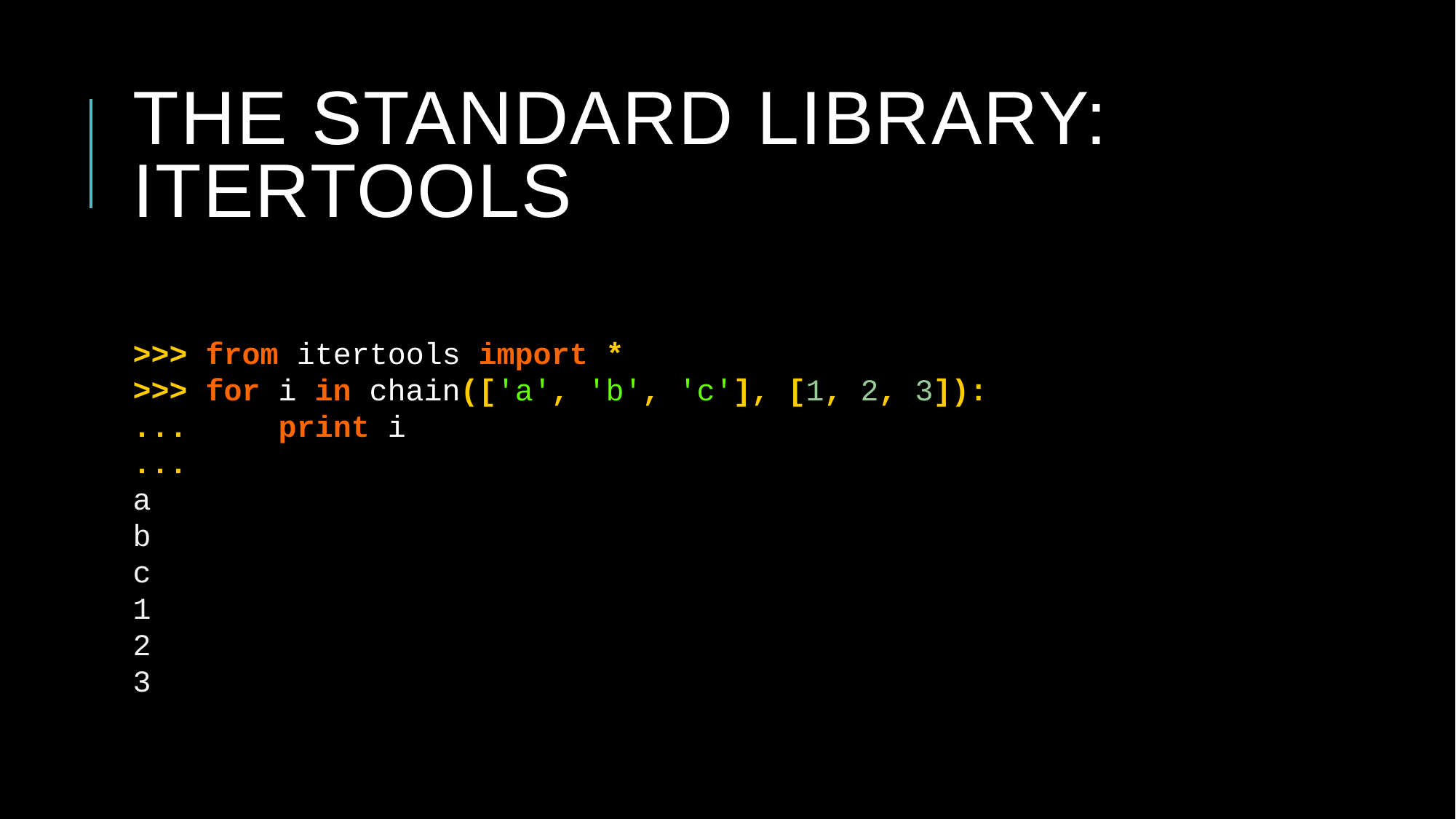

# The standard library: itertools
>>> from itertools import *
>>> for i in chain(['a', 'b', 'c'], [1, 2, 3]):
...     print i
...
a
b
c
1
2
3